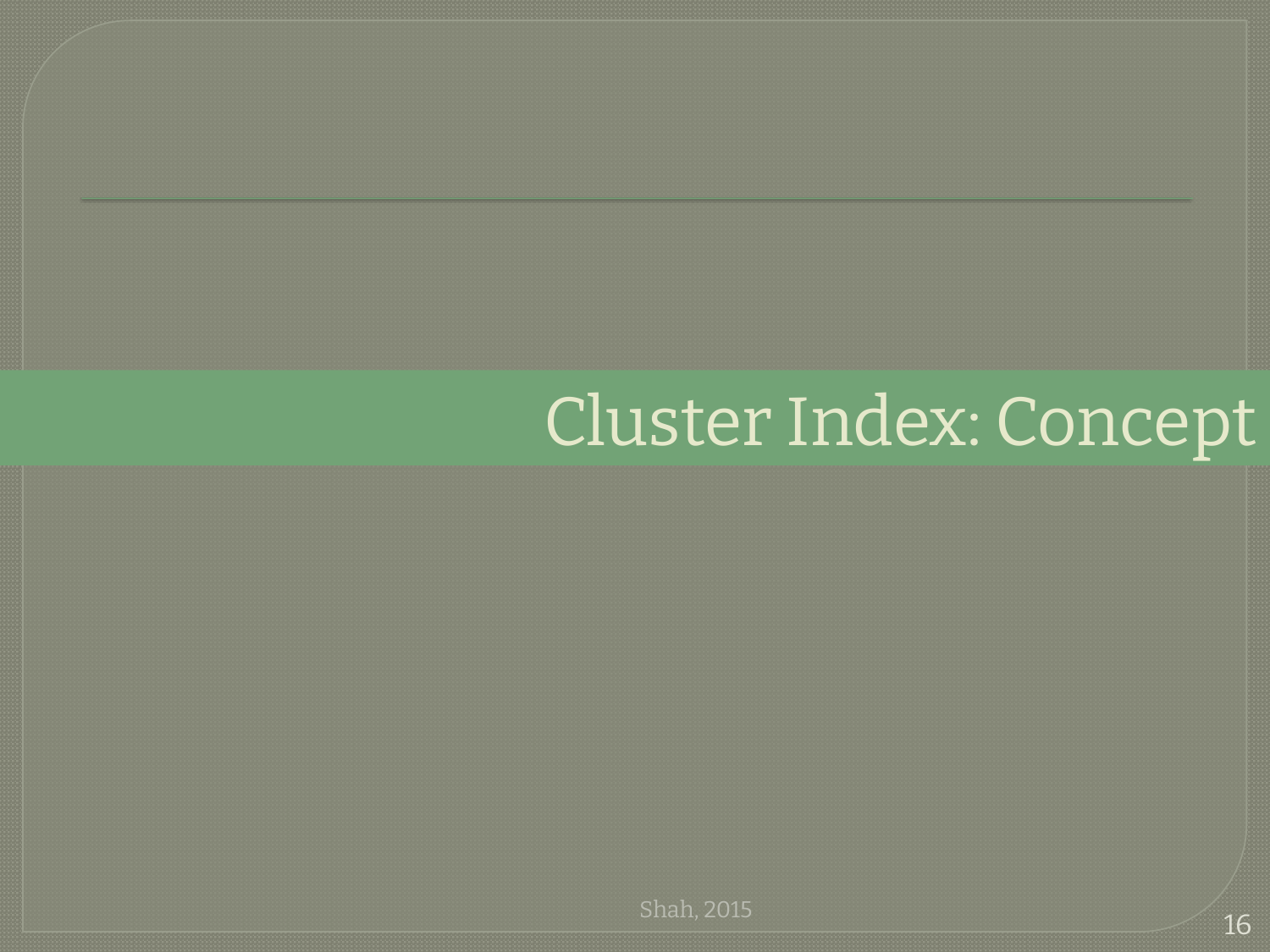

# Cluster Index: Concept
Shah, 2015
16